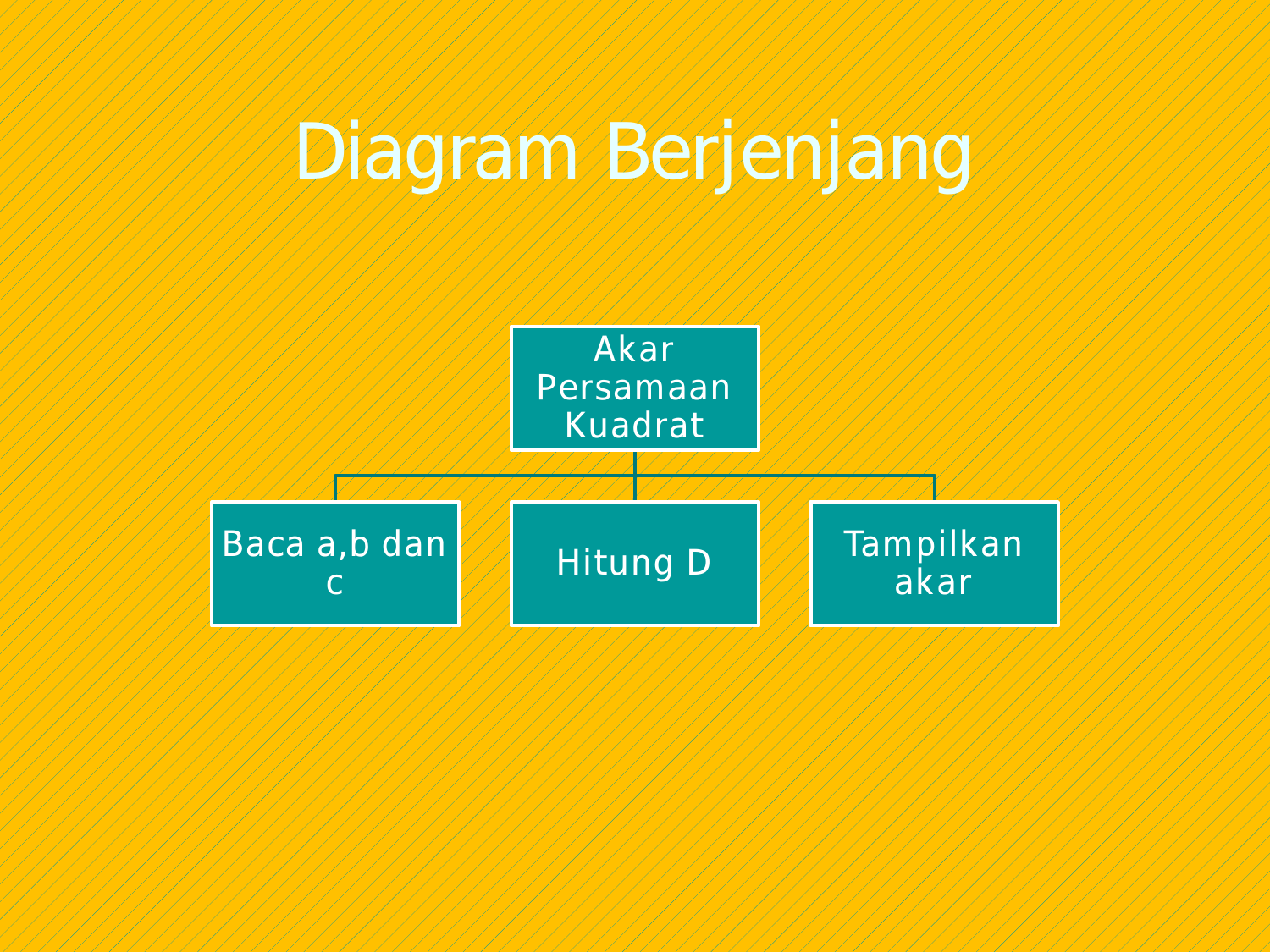

# Diagram Berjenjang
Akar Persamaan Kuadrat
Baca a,b dan c
Hitung D
Tampilkan akar